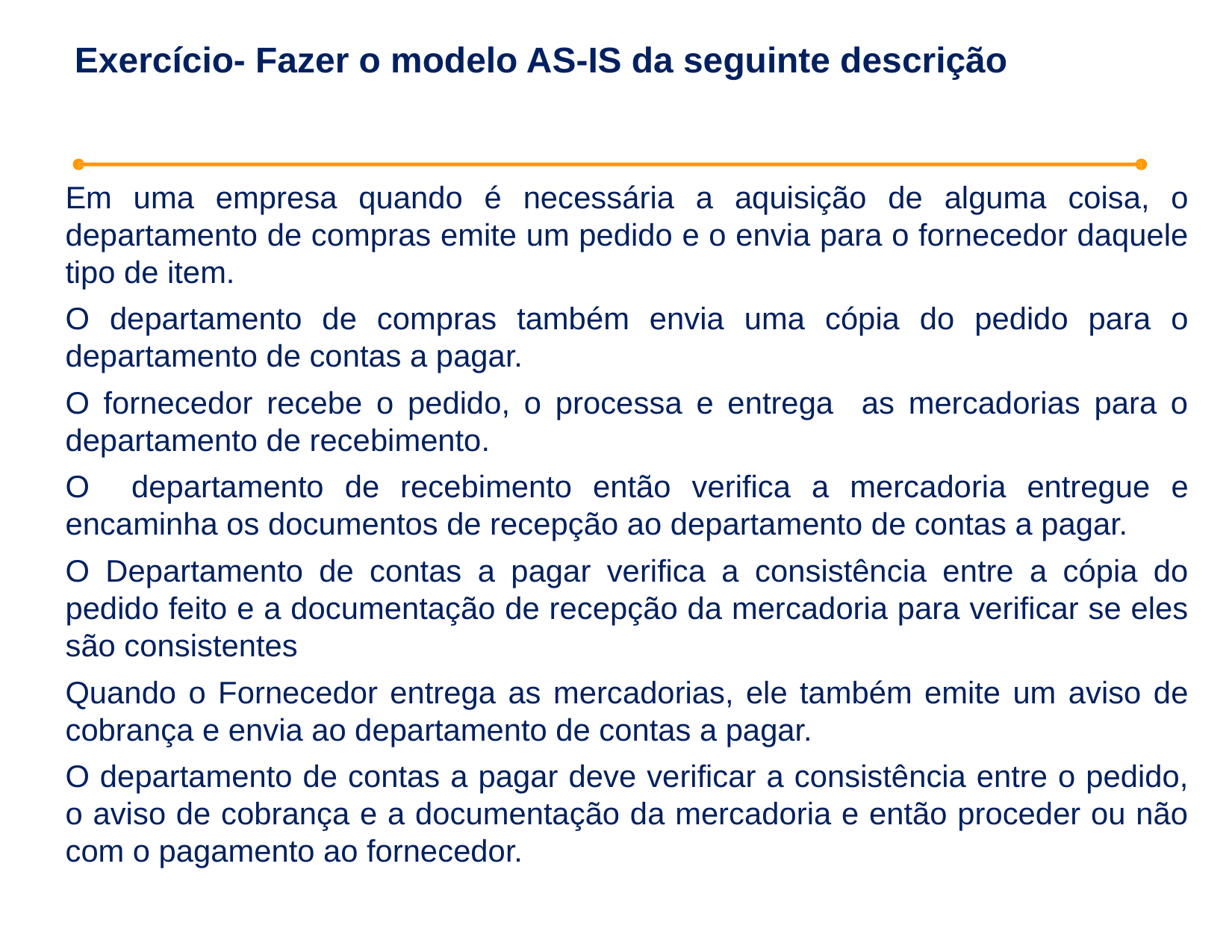

# Exercício- Fazer o modelo AS-IS da seguinte descrição
Em uma empresa quando é necessária a aquisição de alguma coisa, o departamento de compras emite um pedido e o envia para o fornecedor daquele tipo de item.
O departamento de compras também envia uma cópia do pedido para o departamento de contas a pagar.
O fornecedor recebe o pedido, o processa e entrega  as mercadorias para o departamento de recebimento.
O  departamento de recebimento então verifica a mercadoria entregue e encaminha os documentos de recepção ao departamento de contas a pagar.
O Departamento de contas a pagar verifica a consistência entre a cópia do pedido feito e a documentação de recepção da mercadoria para verificar se eles são consistentes
Quando o Fornecedor entrega as mercadorias, ele também emite um aviso de cobrança e envia ao departamento de contas a pagar.
O departamento de contas a pagar deve verificar a consistência entre o pedido, o aviso de cobrança e a documentação da mercadoria e então proceder ou não com o pagamento ao fornecedor.